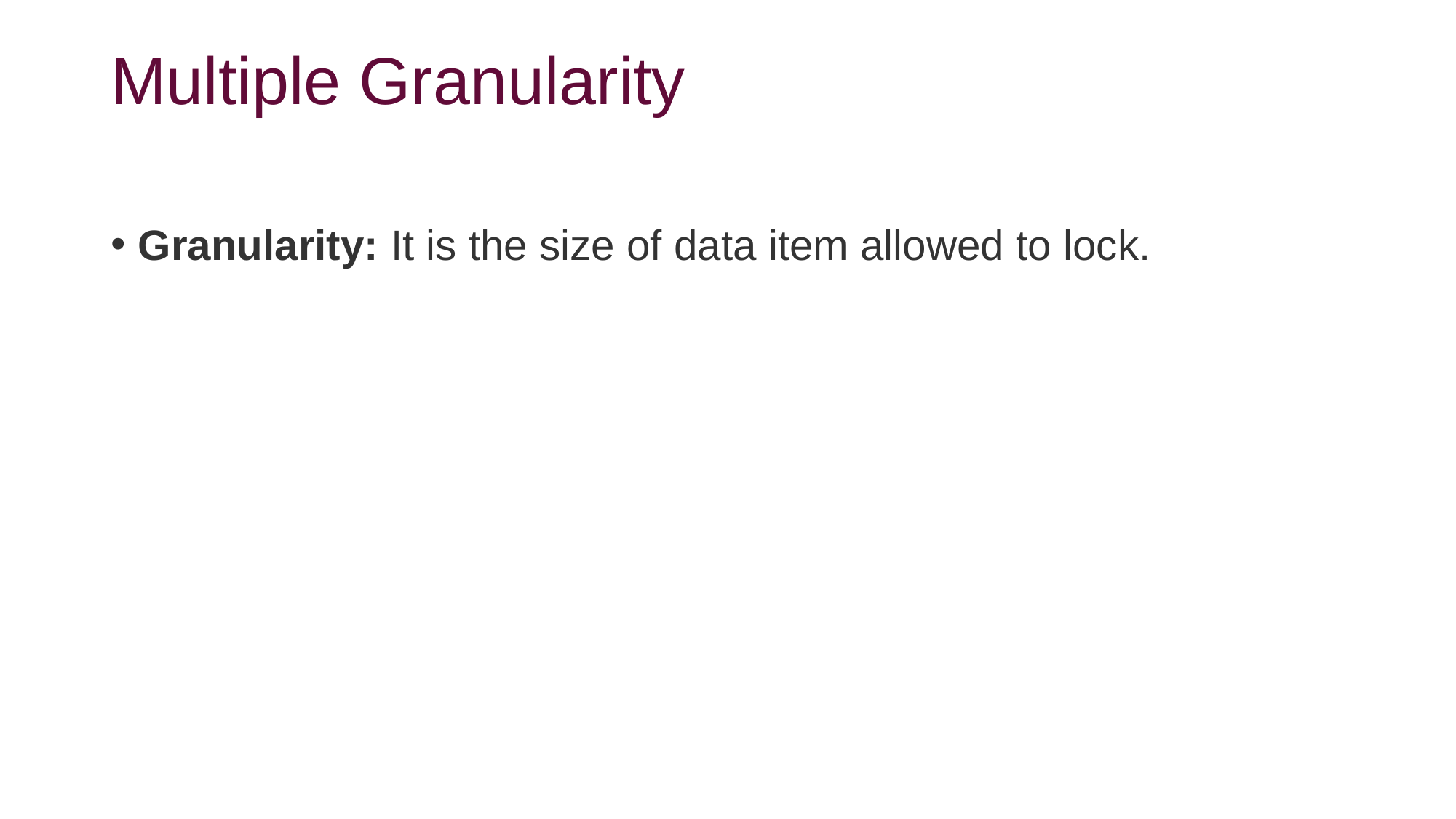

# Multiple Granularity
Granularity: It is the size of data item allowed to lock.